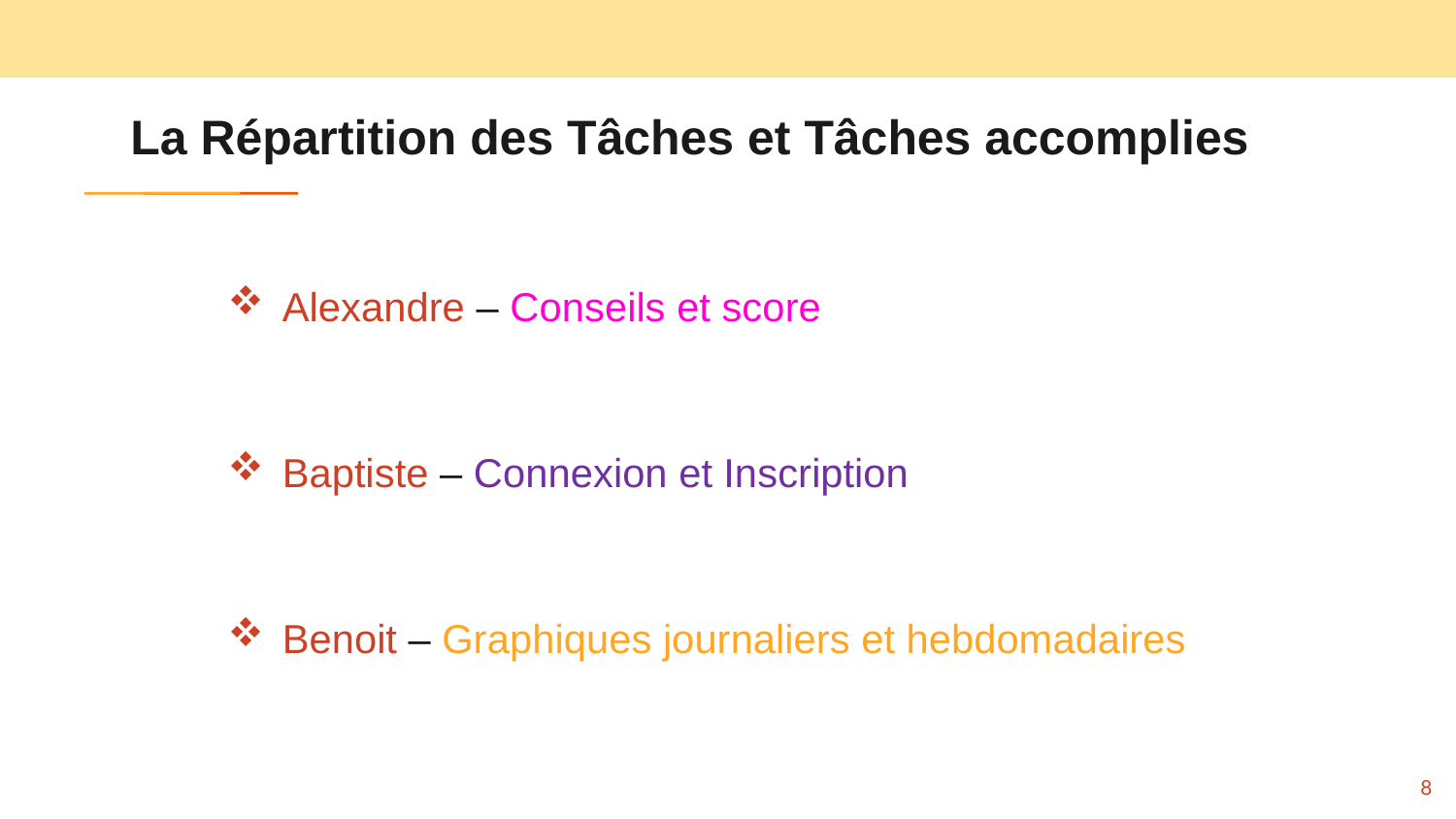

La Répartition des Tâches et Tâches accomplies
Alexandre – Conseils et score

Baptiste – Connexion et Inscription

Benoit – Graphiques journaliers et hebdomadaires

8